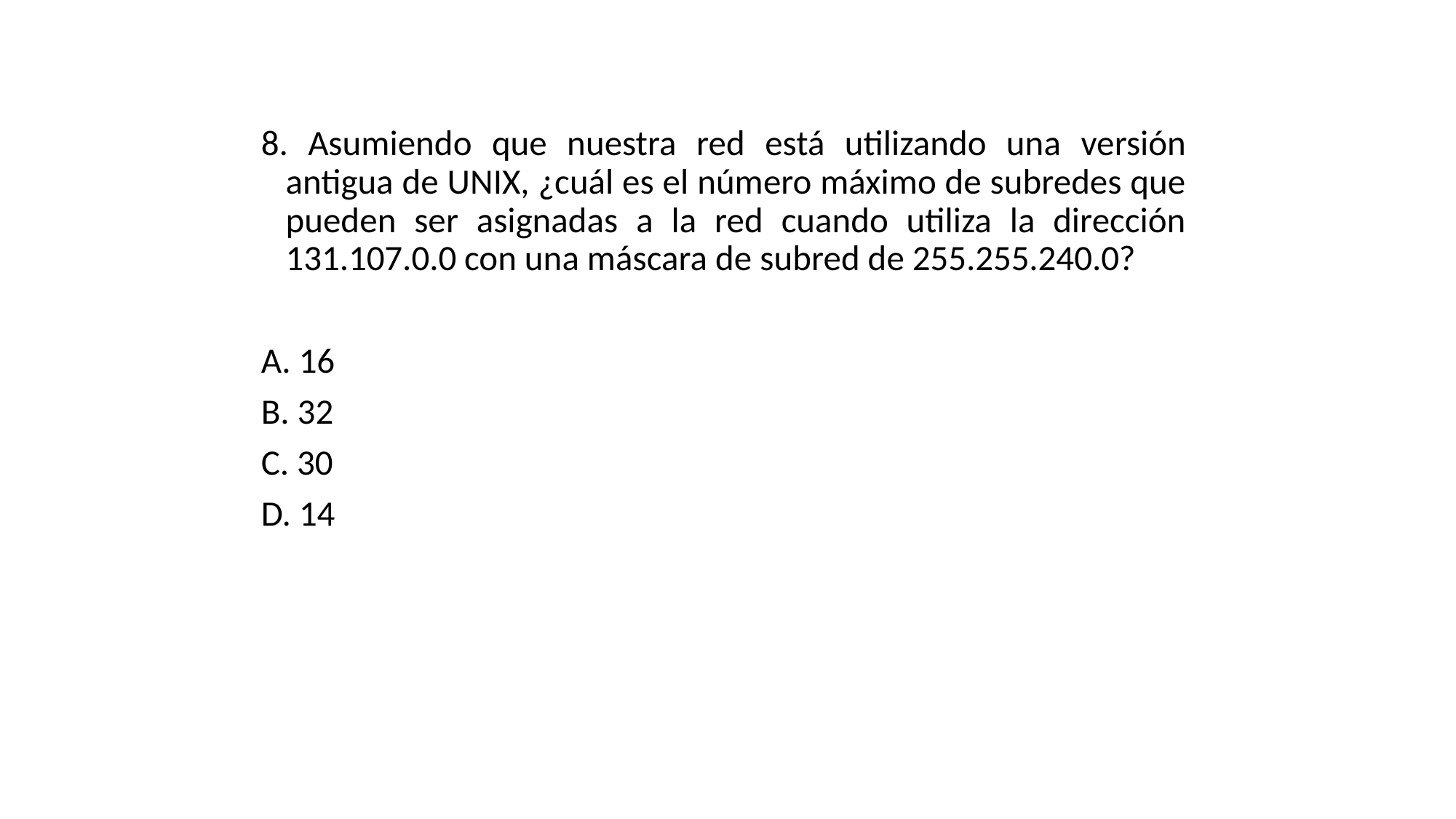

8. Asumiendo que nuestra red está utilizando una versión antigua de UNIX, ¿cuál es el número máximo de subredes que pueden ser asignadas a la red cuando utiliza la dirección 131.107.0.0 con una máscara de subred de 255.255.240.0?

A. 16
B. 32
C. 30
D. 14